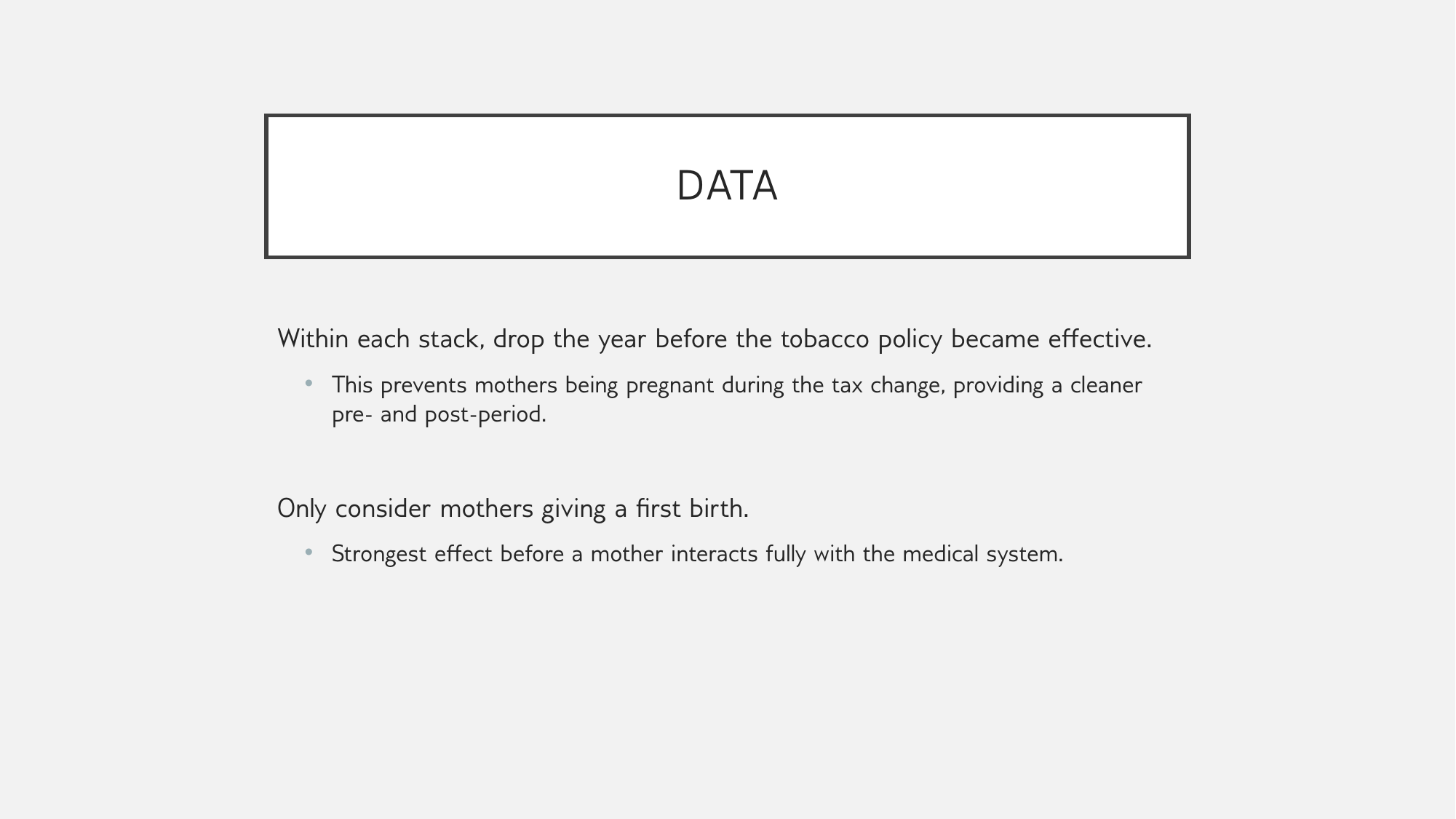

# Data
Within each stack, drop the year before the tobacco policy became effective.
This prevents mothers being pregnant during the tax change, providing a cleaner pre- and post-period.

Only consider mothers giving a first birth.
Strongest effect before a mother interacts fully with the medical system.